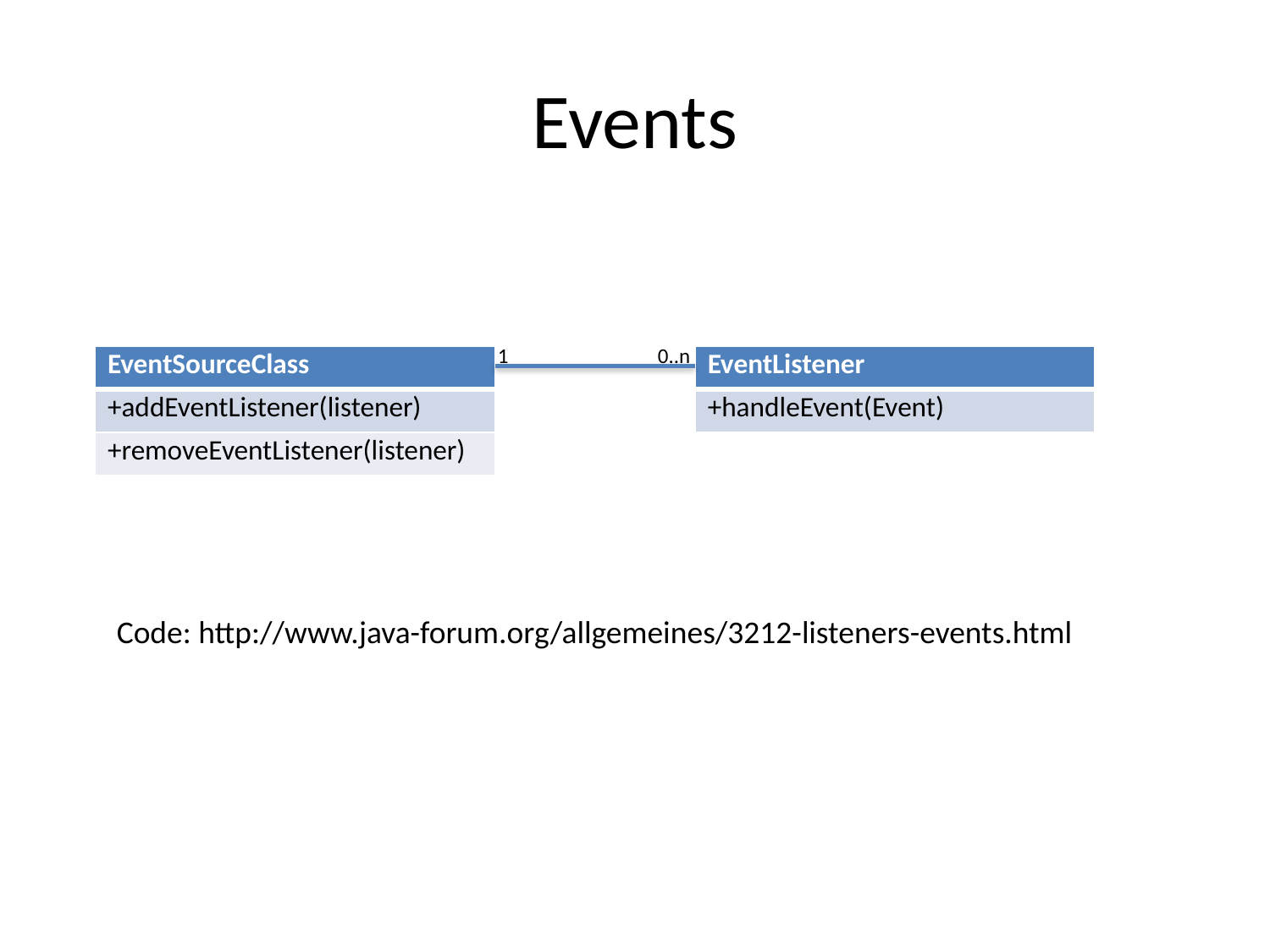

# Events
0..n
1
| EventSourceClass |
| --- |
| +addEventListener(listener) |
| +removeEventListener(listener) |
| EventListener |
| --- |
| +handleEvent(Event) |
Code: http://www.java-forum.org/allgemeines/3212-listeners-events.html